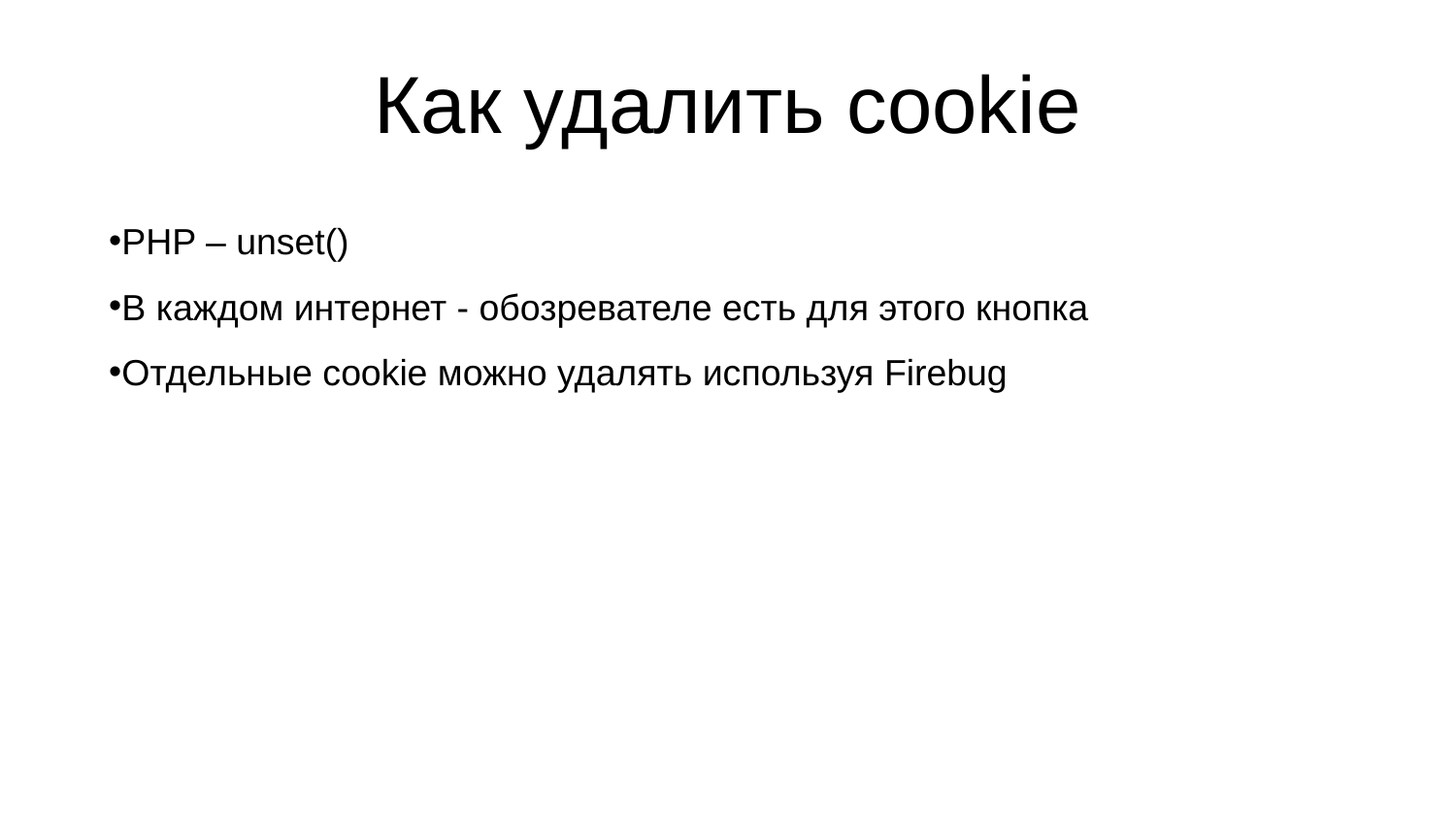

# Как удалить cookie
PHP – unset()
В каждом интернет - обозревателе есть для этого кнопка
Отдельные cookie можно удалять используя Firebug